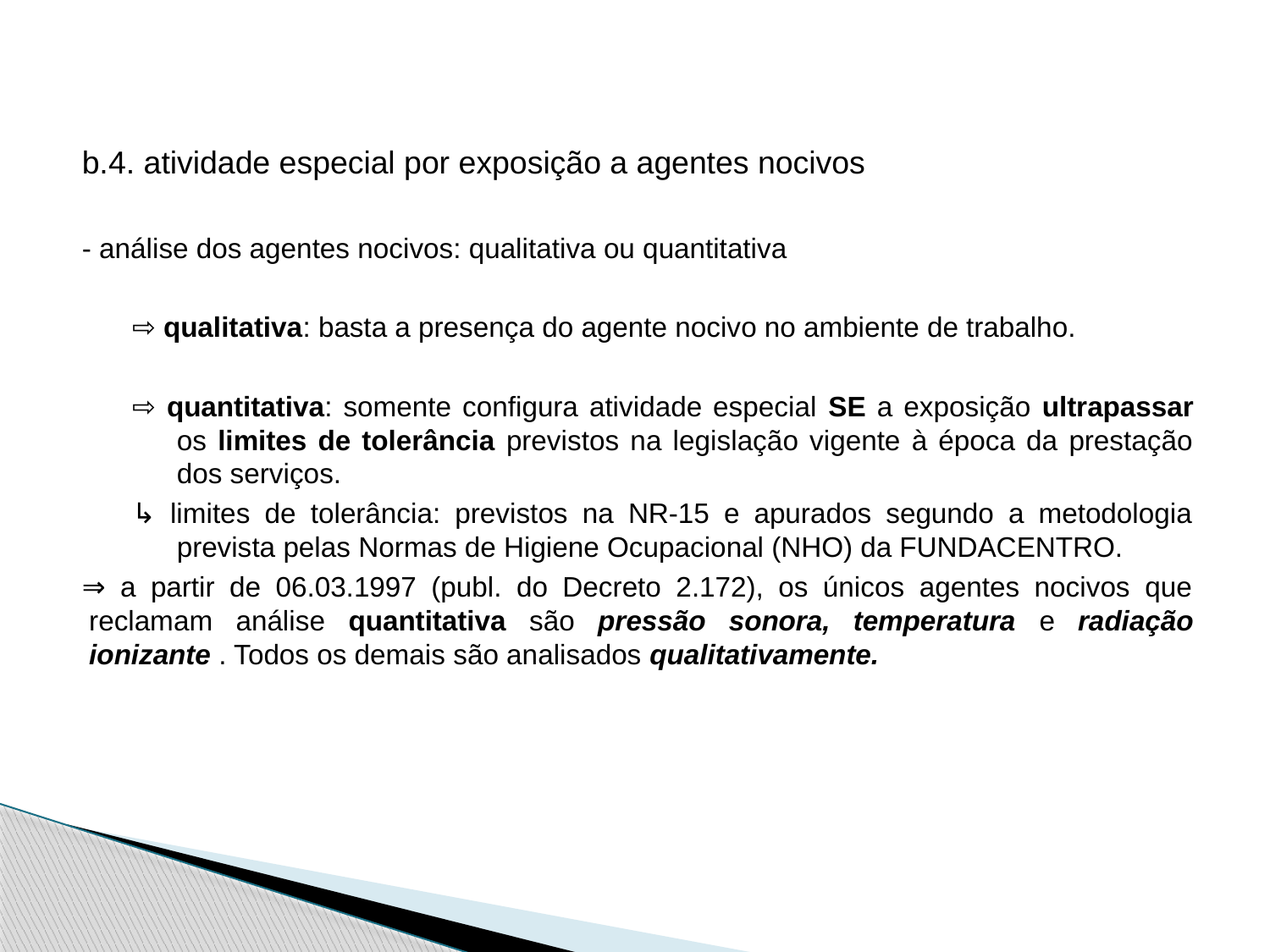

#
b.4. atividade especial por exposição a agentes nocivos

- análise dos agentes nocivos: qualitativa ou quantitativa

⇨ qualitativa: basta a presença do agente nocivo no ambiente de trabalho.

⇨ quantitativa: somente configura atividade especial SE a exposição ultrapassar os limites de tolerância previstos na legislação vigente à época da prestação dos serviços.
↳ limites de tolerância: previstos na NR-15 e apurados segundo a metodologia prevista pelas Normas de Higiene Ocupacional (NHO) da FUNDACENTRO.
⇒ a partir de 06.03.1997 (publ. do Decreto 2.172), os únicos agentes nocivos que reclamam análise quantitativa são pressão sonora, temperatura e radiação ionizante . Todos os demais são analisados qualitativamente.